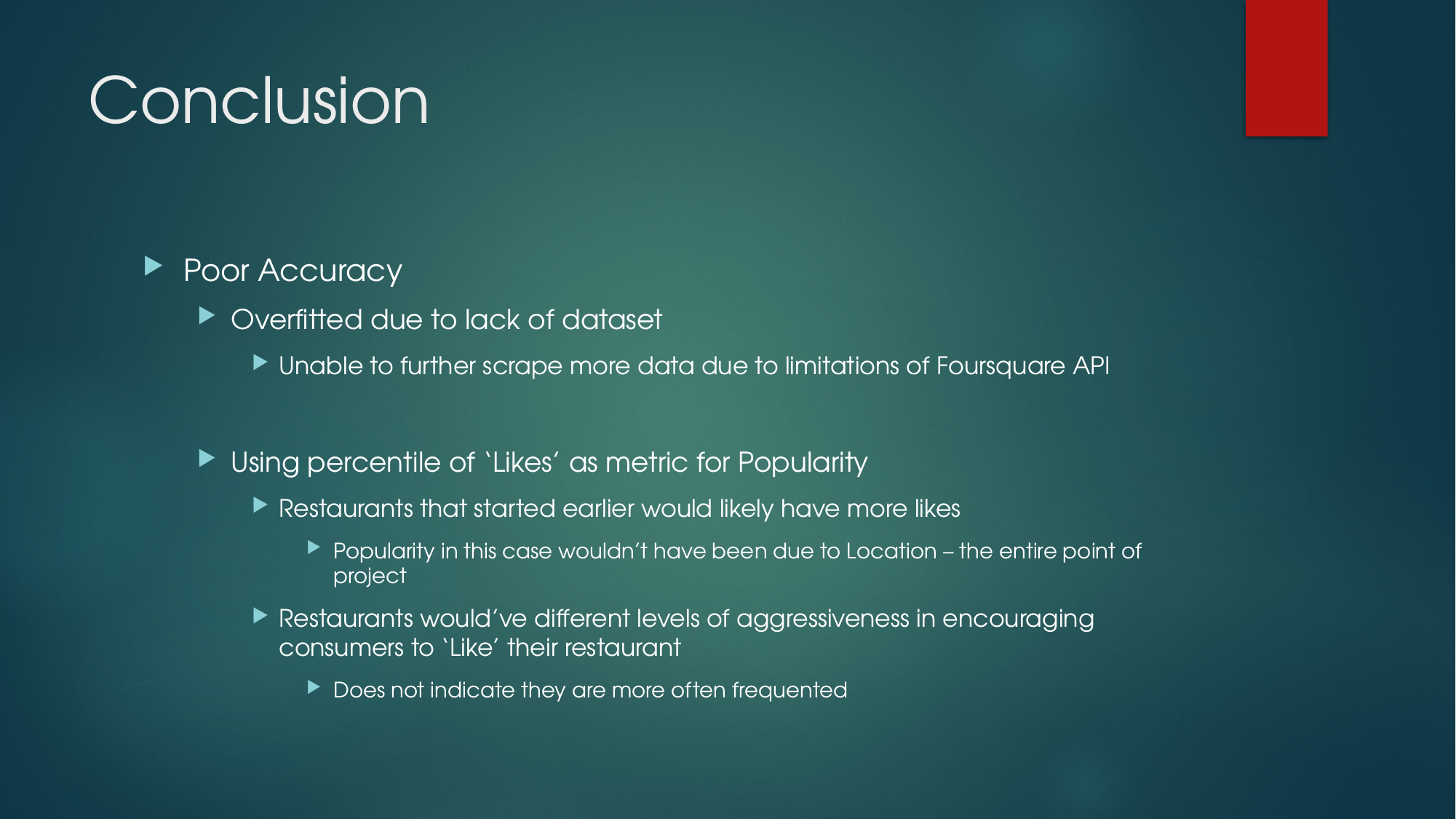

# Conclusion
Poor Accuracy
Overfitted due to lack of dataset
Unable to further scrape more data due to limitations of Foursquare API

Using percentile of ‘Likes’ as metric for Popularity
Restaurants that started earlier would likely have more likes
Popularity in this case wouldn’t have been due to Location – the entire point of project
Restaurants would’ve different levels of aggressiveness in encouraging consumers to ‘Like’ their restaurant
Does not indicate they are more often frequented